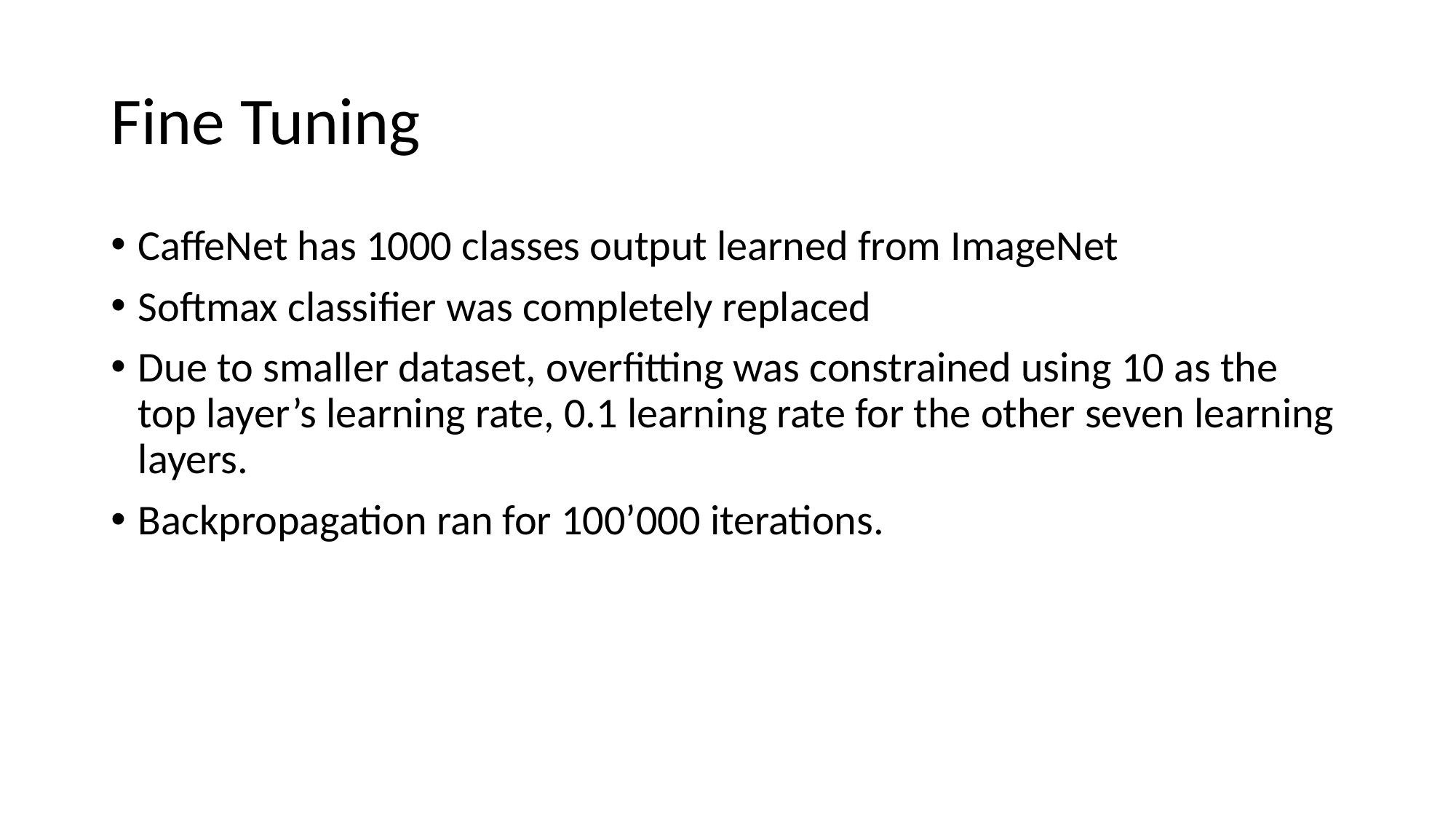

# Fine Tuning
CaffeNet has 1000 classes output learned from ImageNet
Softmax classifier was completely replaced
Due to smaller dataset, overfitting was constrained using 10 as the top layer’s learning rate, 0.1 learning rate for the other seven learning layers.
Backpropagation ran for 100’000 iterations.